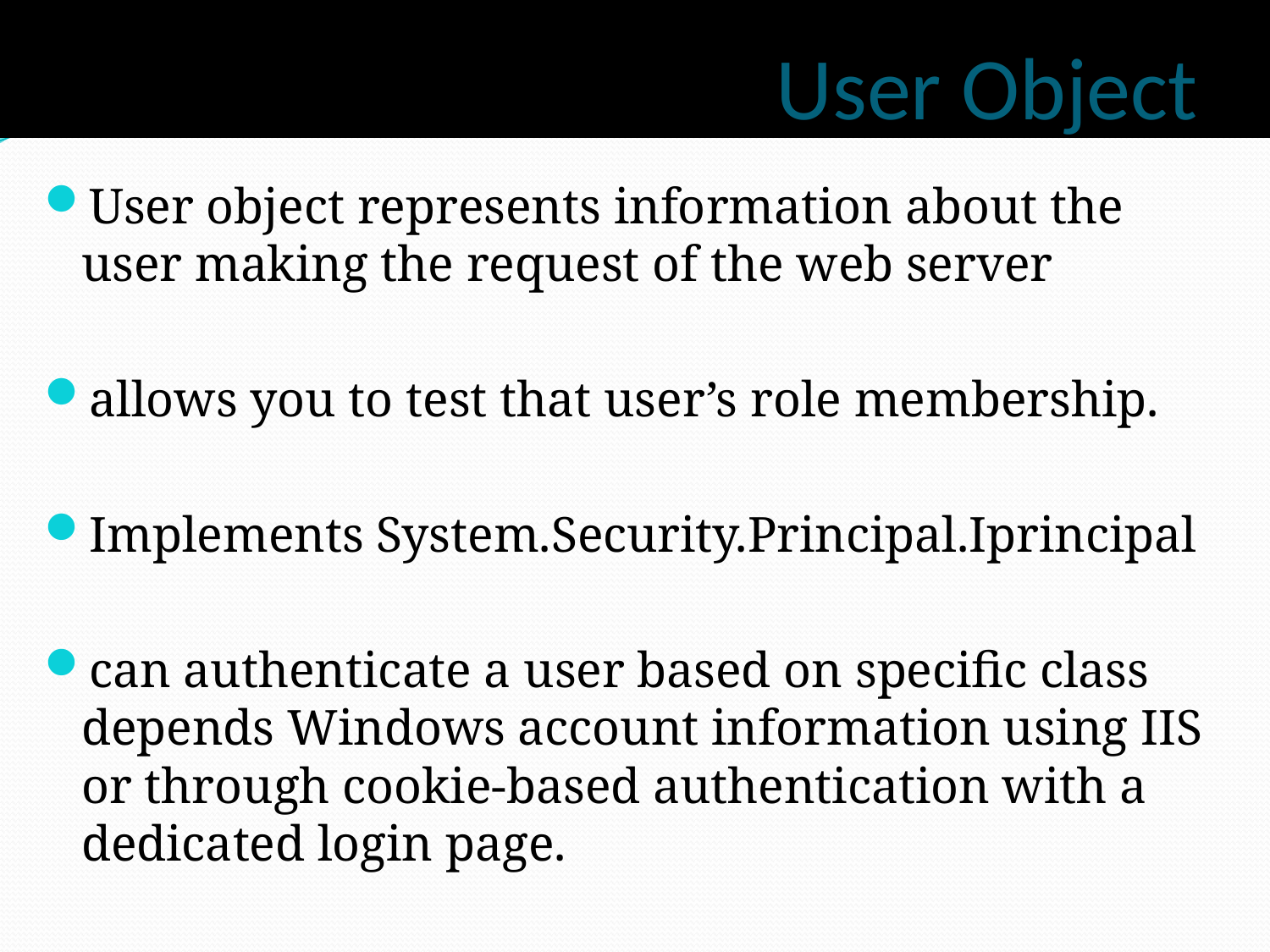

# User Object
User object represents information about the user making the request of the web server

allows you to test that user’s role membership.

Implements System.Security.Principal.Iprincipal

can authenticate a user based on specific class depends Windows account information using IIS or through cookie-based authentication with a dedicated login page.